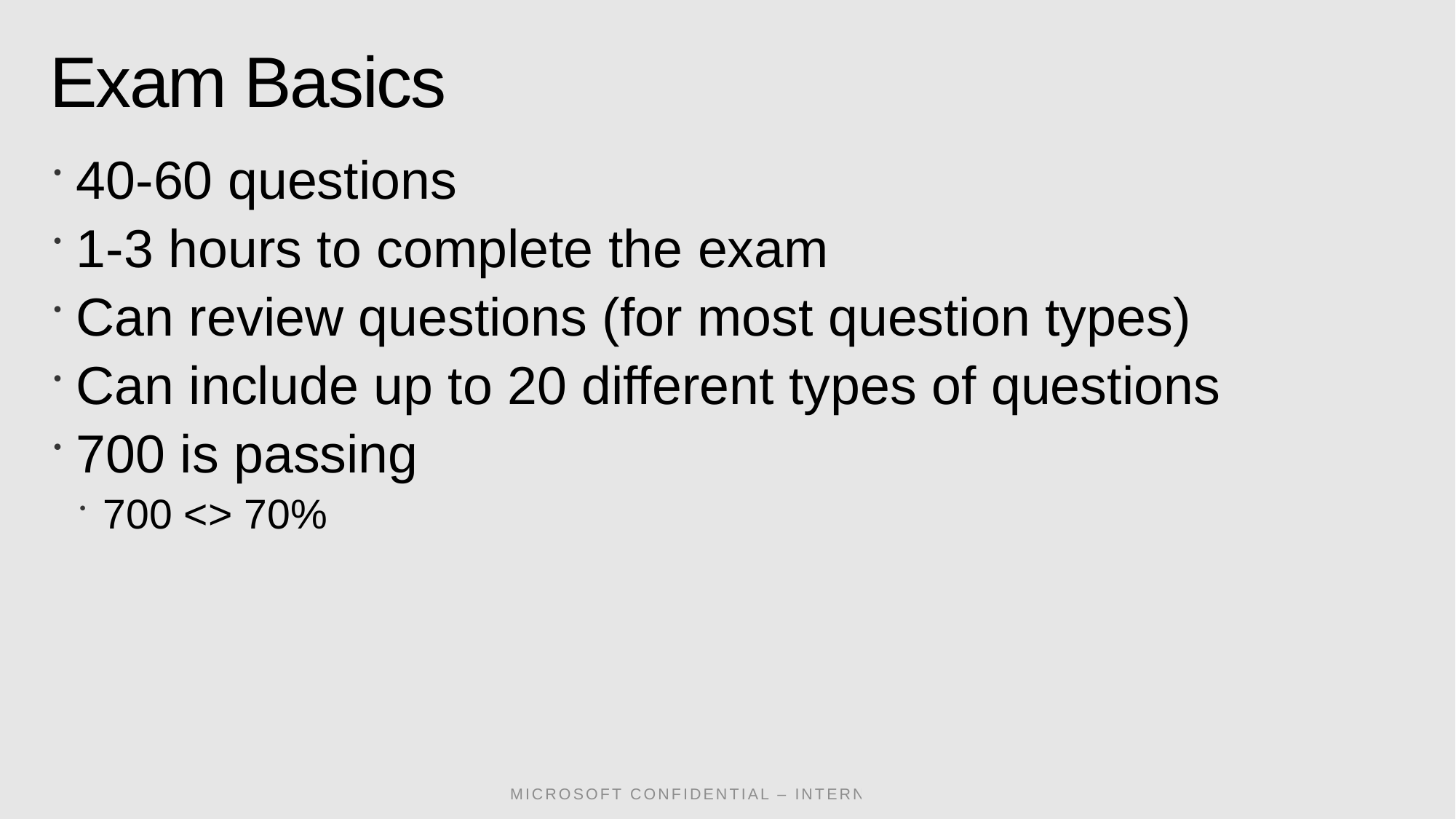

# Exam Basics
40-60 questions
1-3 hours to complete the exam
Can review questions (for most question types)
Can include up to 20 different types of questions
700 is passing
700 <> 70%